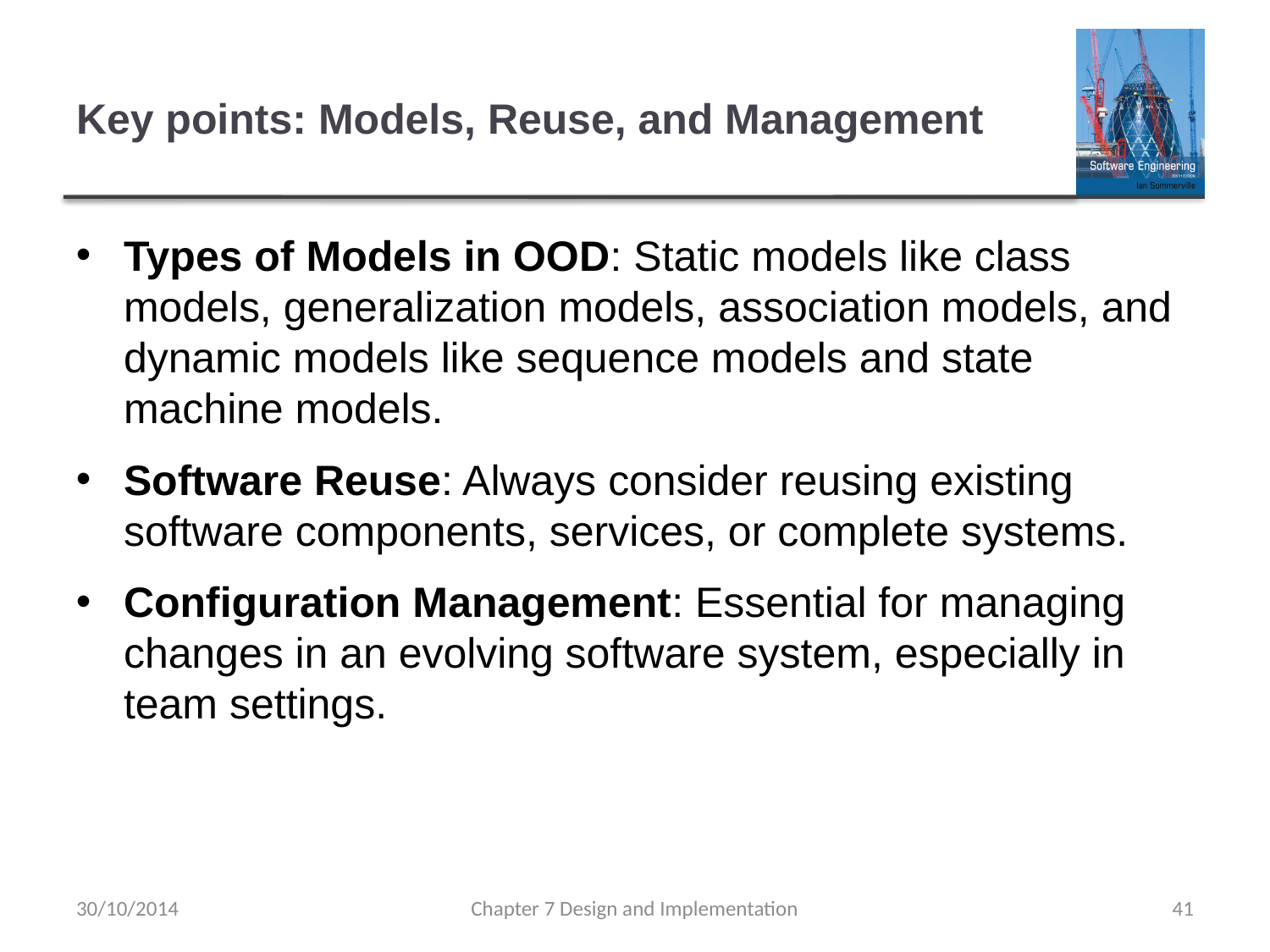

# Key points: Models, Reuse, and Management
Types of Models in OOD: Static models like class models, generalization models, association models, and dynamic models like sequence models and state machine models.
Software Reuse: Always consider reusing existing software components, services, or complete systems.
Configuration Management: Essential for managing changes in an evolving software system, especially in team settings.
30/10/2014
Chapter 7 Design and Implementation
41